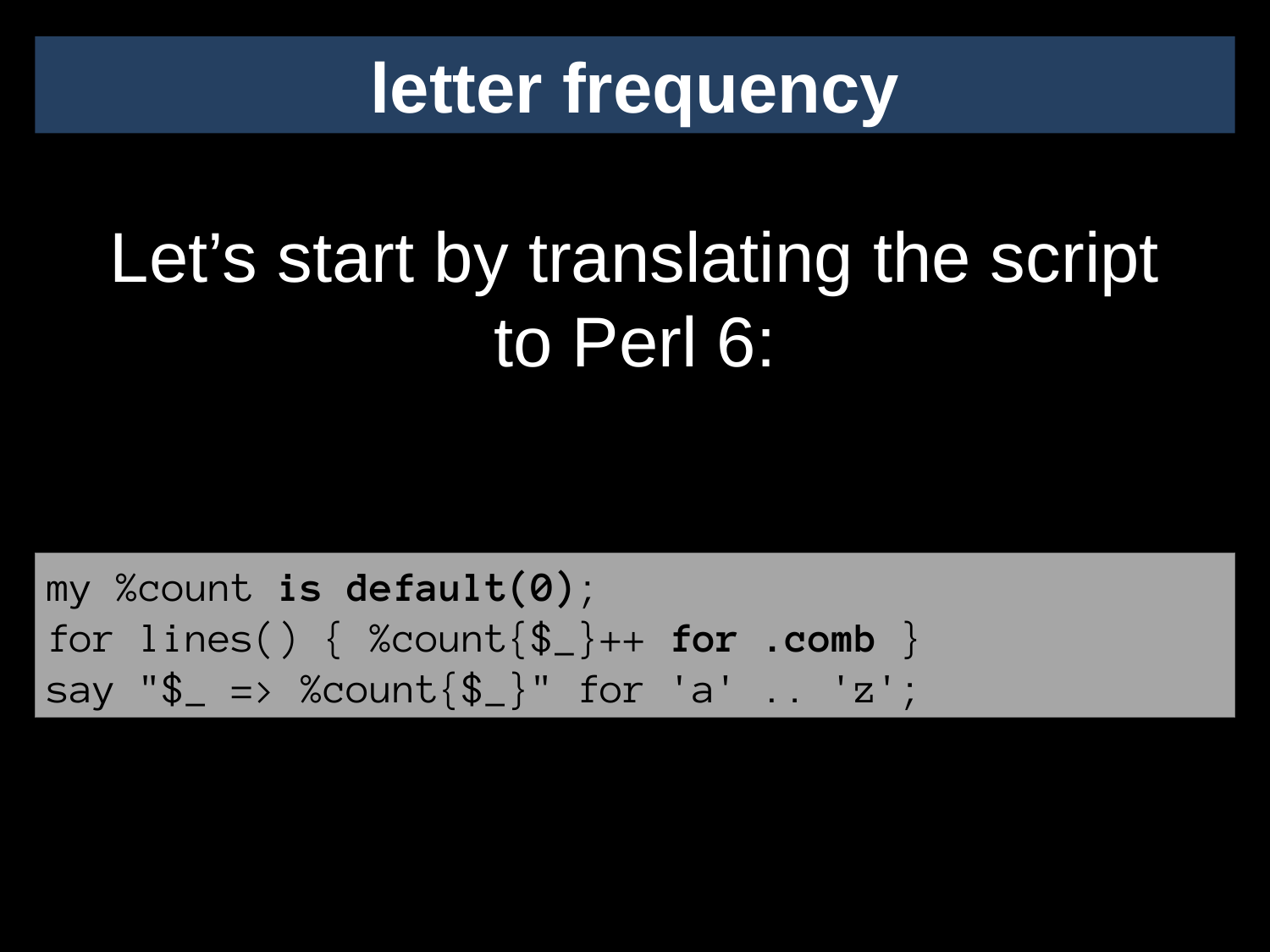

letter frequency

Let’s start by translating the script
to Perl 6:
my %count is default(0);
for lines() { %count{$_}++ for .comb }
say "$_ => %count{$_}" for 'a' .. 'z';